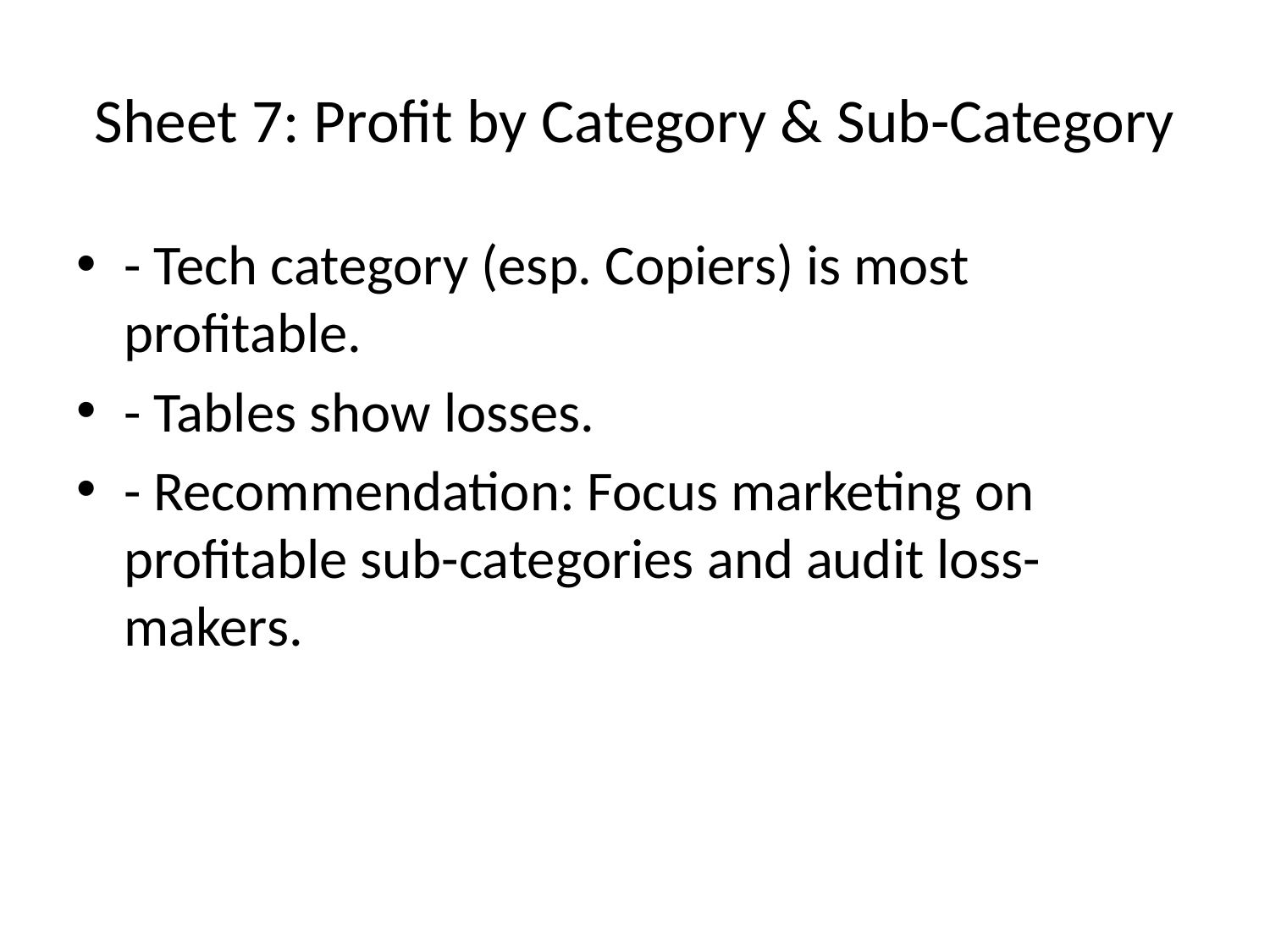

# Sheet 7: Profit by Category & Sub-Category
- Tech category (esp. Copiers) is most profitable.
- Tables show losses.
- Recommendation: Focus marketing on profitable sub-categories and audit loss-makers.